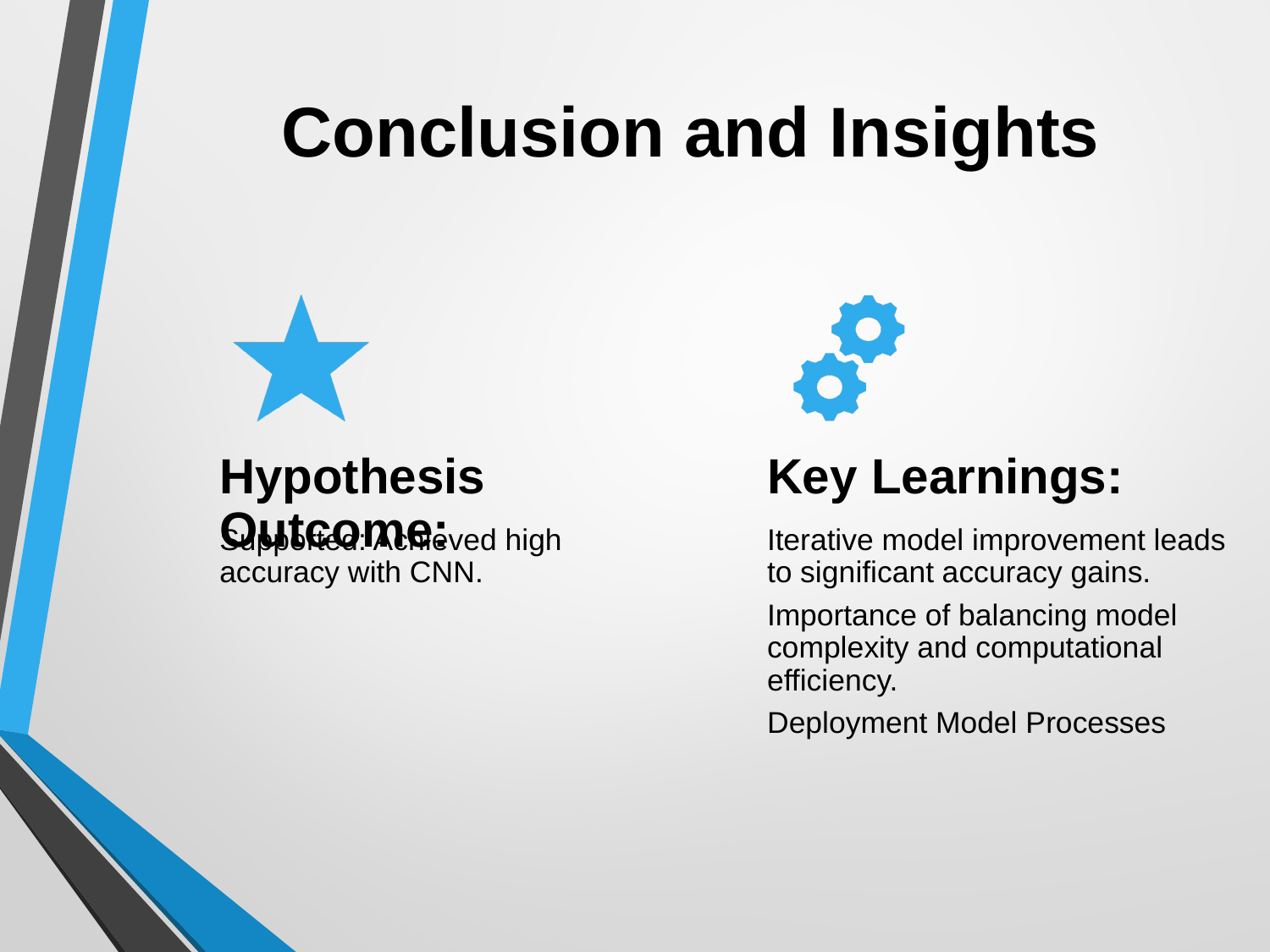

# Conclusion and Insights
Hypothesis Outcome:
Supported: Achieved high accuracy with CNN.
Key Learnings:
Iterative model improvement leads to significant accuracy gains.
Importance of balancing model complexity and computational efficiency.
Deployment Model Processes